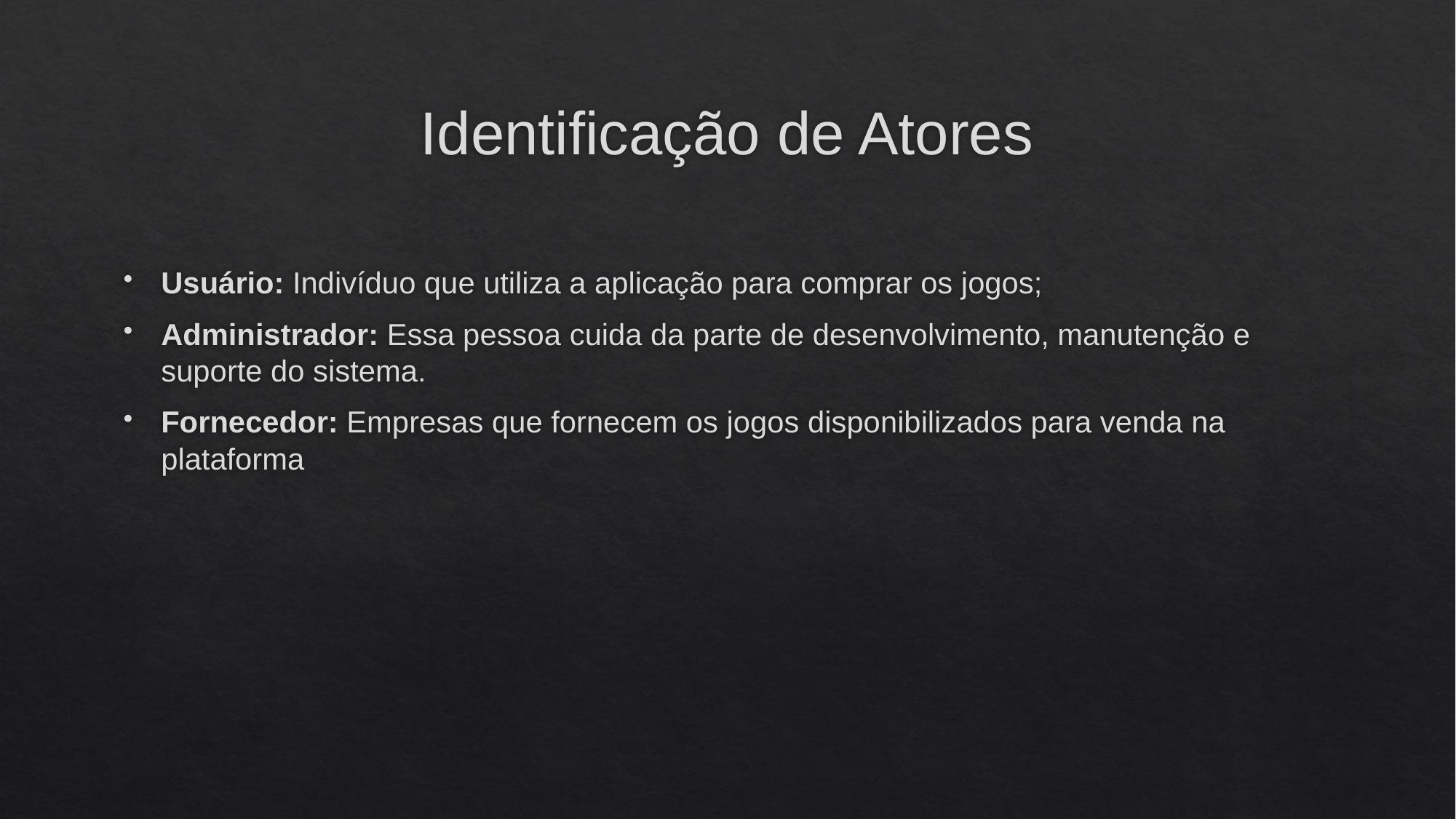

# Identificação de Atores
Usuário: Indivíduo que utiliza a aplicação para comprar os jogos;
Administrador: Essa pessoa cuida da parte de desenvolvimento, manutenção e suporte do sistema.
Fornecedor: Empresas que fornecem os jogos disponibilizados para venda na plataforma